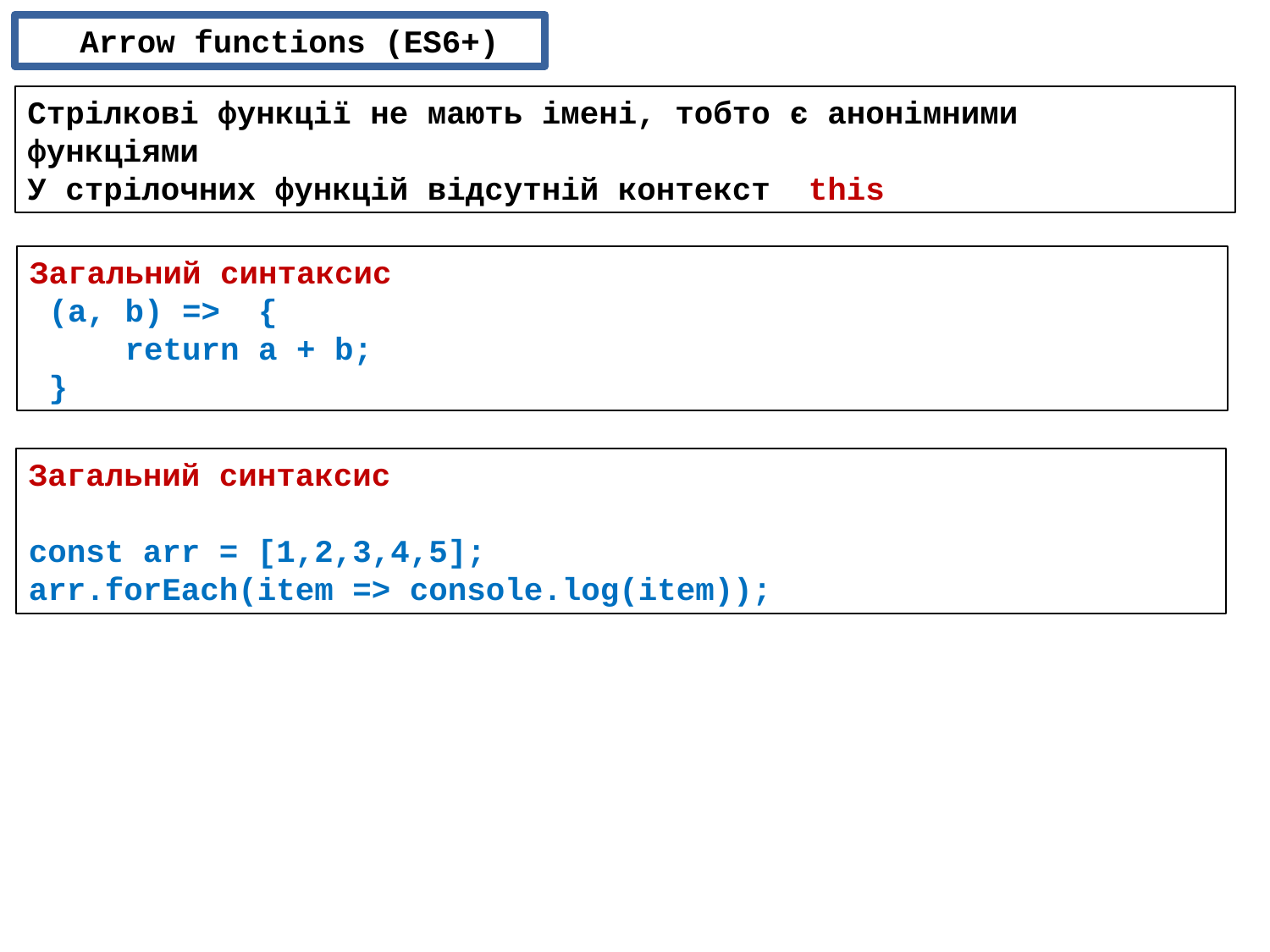

Arrow functions (ES6+)
Стрілкові функції не мають імені, тобто є анонімними
функціями
У стрілочних функцій відсутній контекст  this
Загальний синтаксис
 (a, b) =>  {
     return a + b;
 }
Загальний синтаксис

const arr = [1,2,3,4,5];
arr.forEach(item => console.log(item));